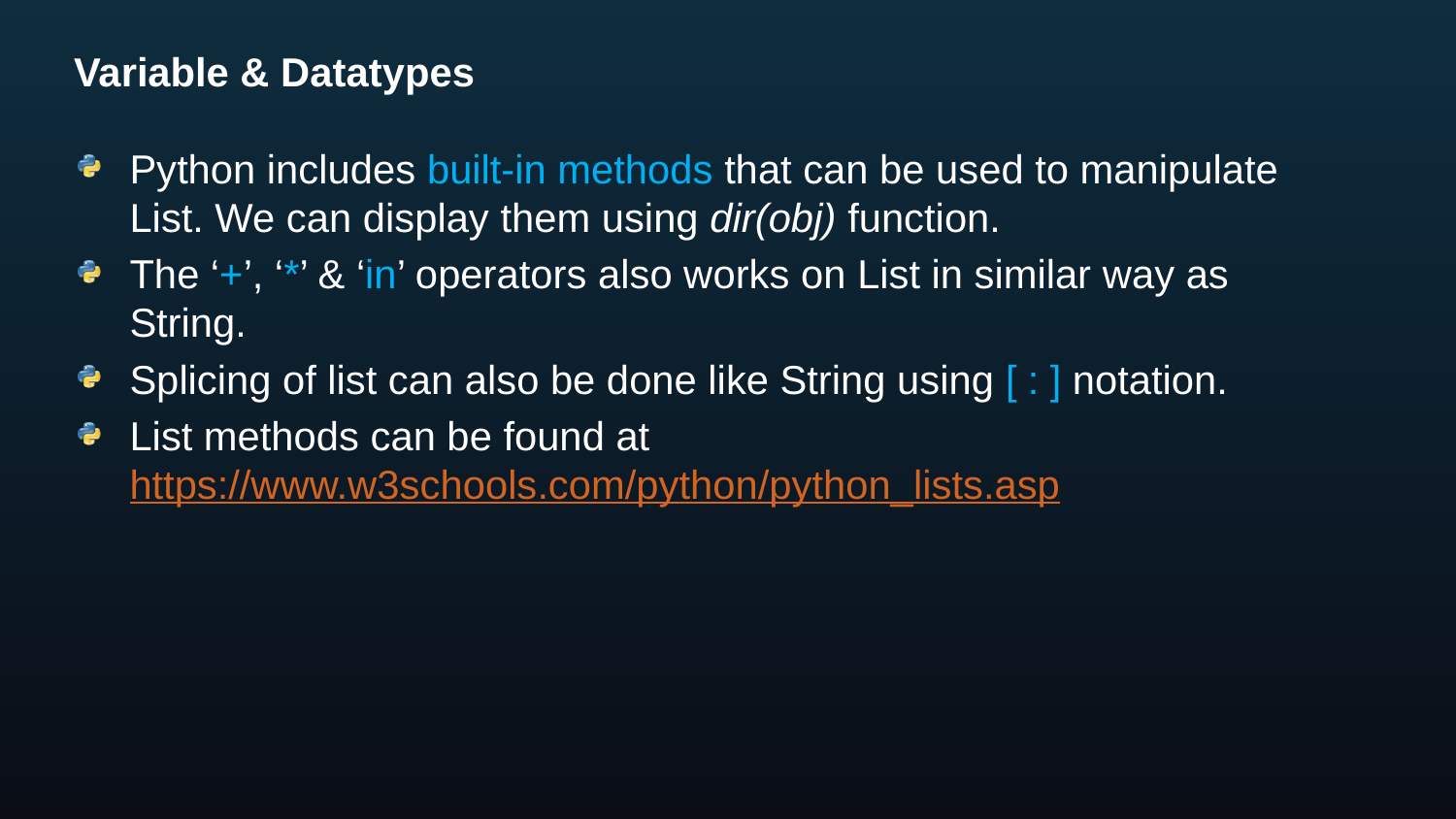

# Variable & Datatypes
Python includes built-in methods that can be used to manipulate List. We can display them using dir(obj) function.
The ‘+’, ‘*’ & ‘in’ operators also works on List in similar way as String.
Splicing of list can also be done like String using [ : ] notation.
List methods can be found at
https://www.w3schools.com/python/python_lists.asp